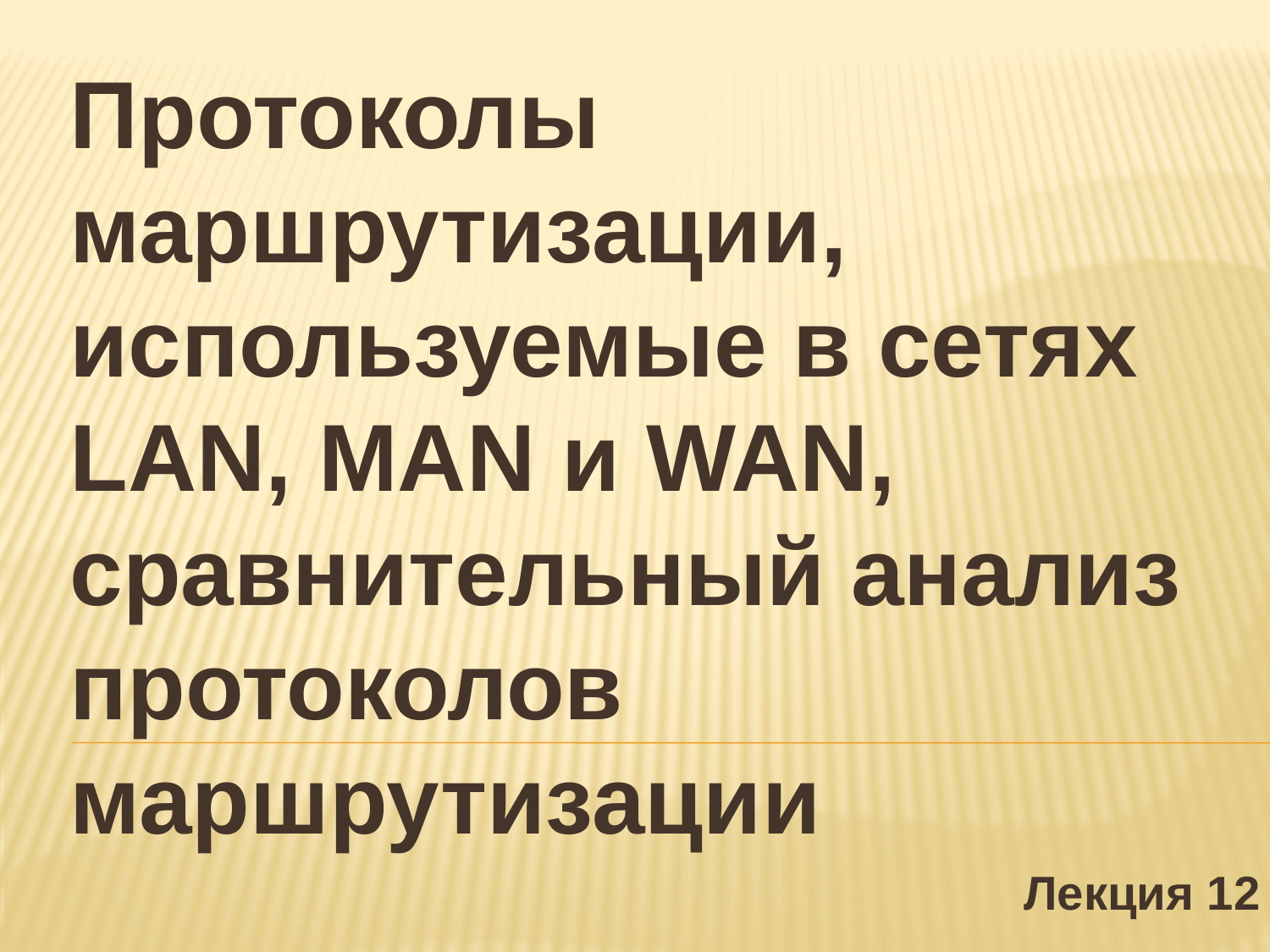

Протоколы маршрутизации, используемые в сетях LAN, MAN и WAN, сравнительный анализ протоколов маршрутизации
Лекция 12